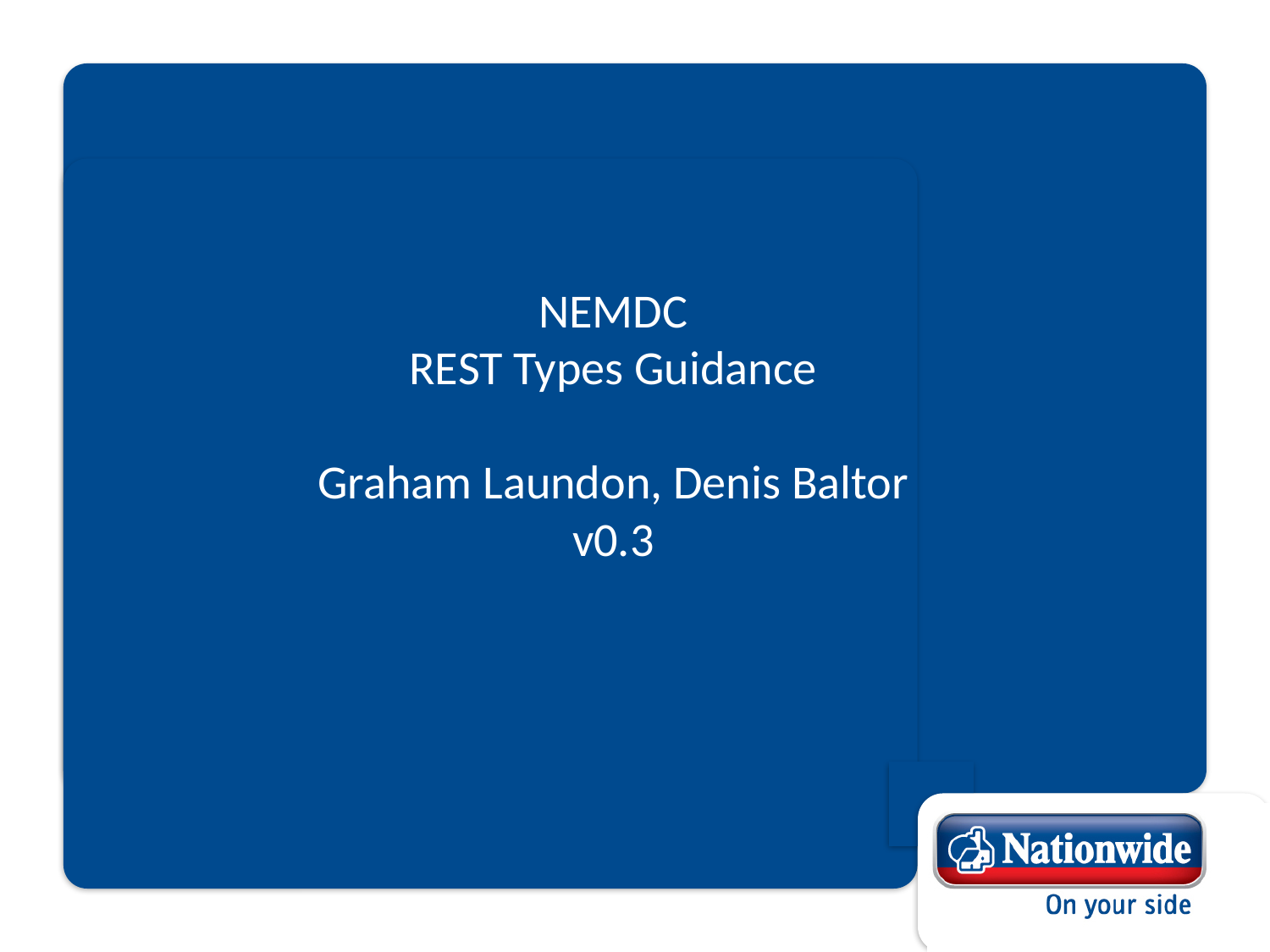

NEMDC
REST Types Guidance

Graham Laundon, Denis Baltor
v0.3

1